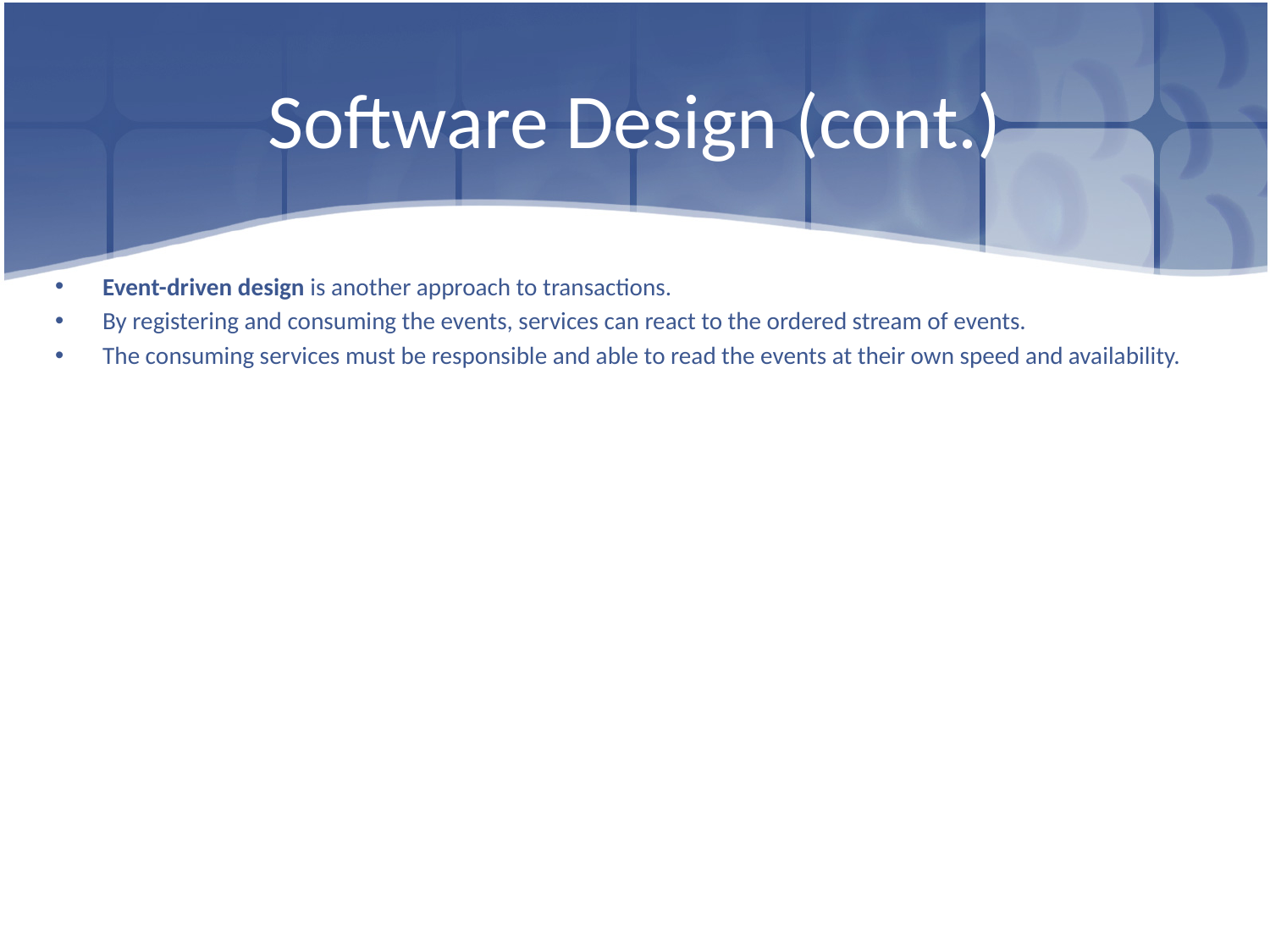

# Software Design (cont.)
Event-driven design is another approach to transactions.
By registering and consuming the events, services can react to the ordered stream of events.
The consuming services must be responsible and able to read the events at their own speed and availability.